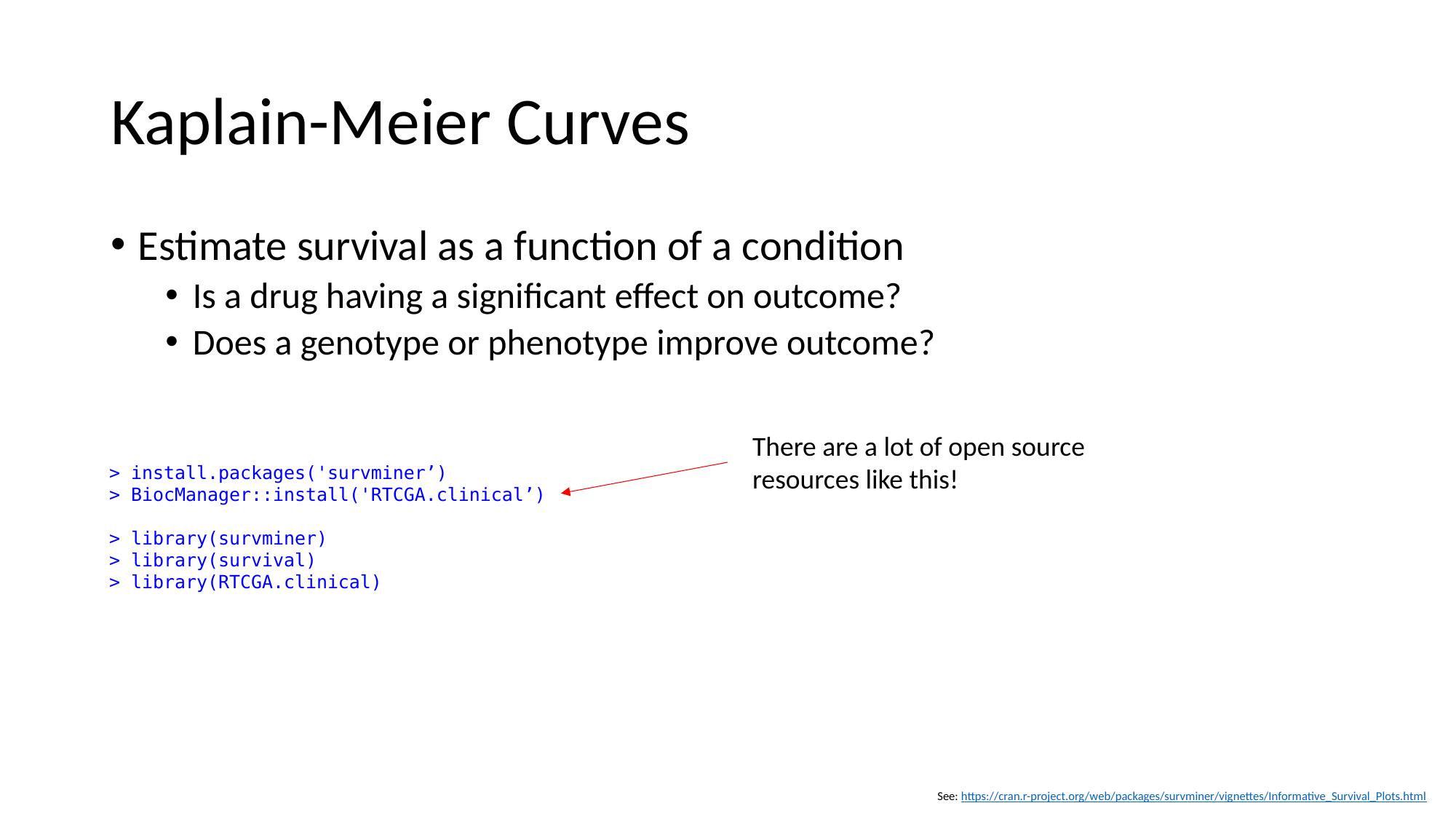

# Kaplain-Meier Curves
Estimate survival as a function of a condition
Is a drug having a significant effect on outcome?
Does a genotype or phenotype improve outcome?

There are a lot of open source
resources like this!
> install.packages('survminer’)
> BiocManager::install('RTCGA.clinical’)

> library(survminer)
> library(survival)
> library(RTCGA.clinical)

See: https://cran.r-project.org/web/packages/survminer/vignettes/Informative_Survival_Plots.html